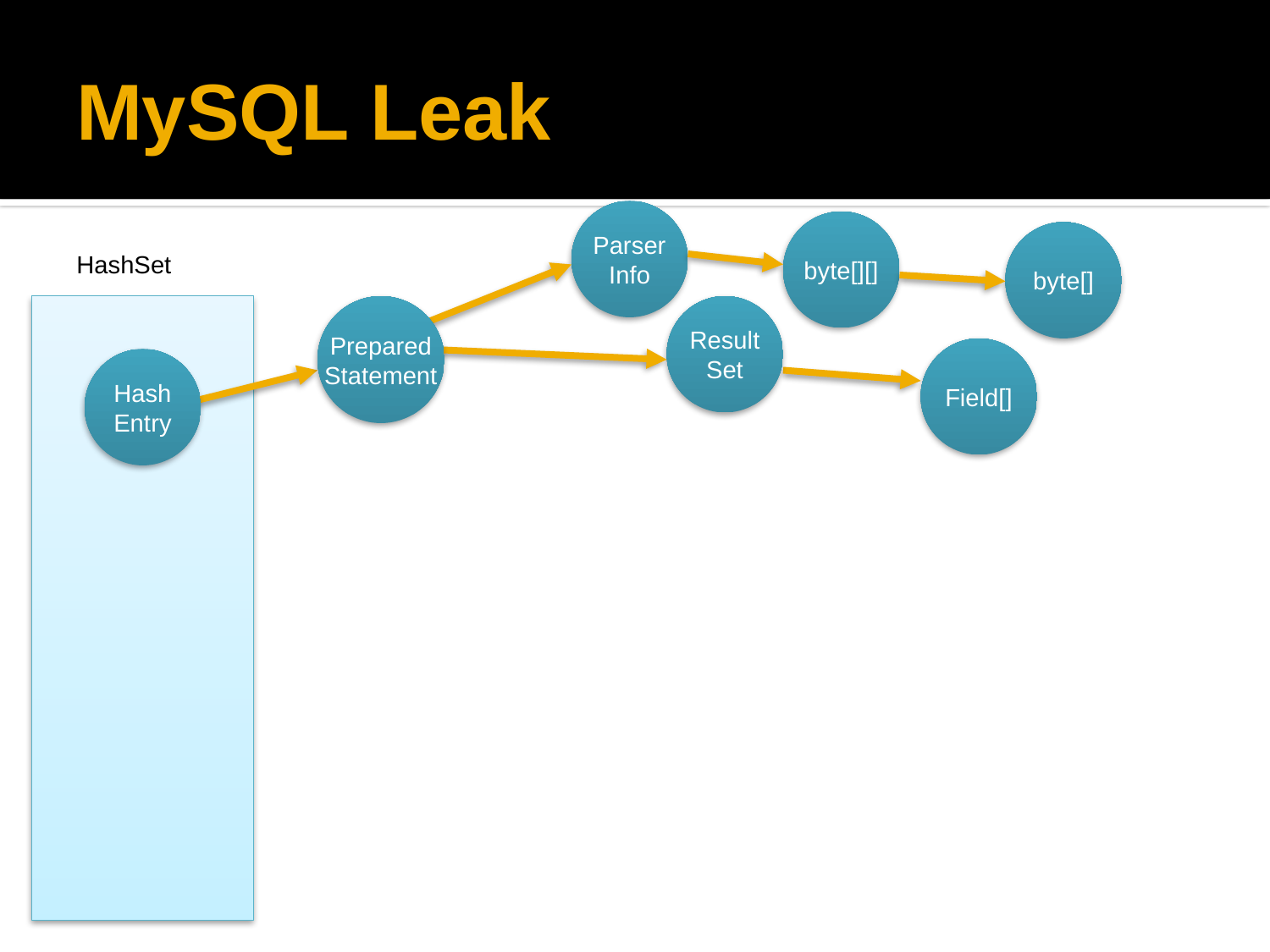

# MySQL Leak
Parser
Info
byte[][]
byte[]
HashSet

Prepared
Statement
Result
Set
Field[]
Hash
Entry